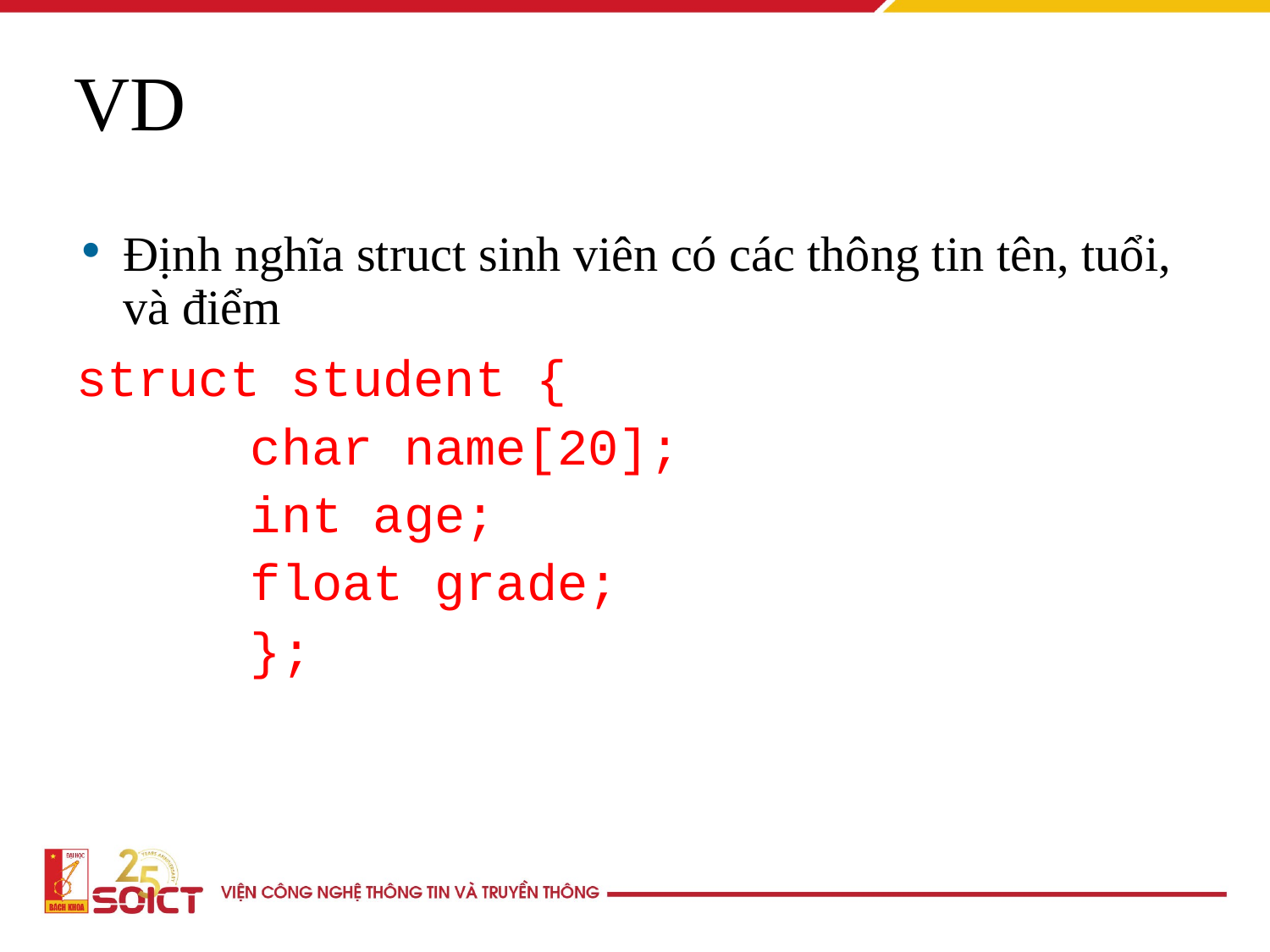

VD
Định nghĩa struct sinh viên có các thông tin tên, tuổi, và điểm
struct student {
		char name[20];
		int age;
		float grade;
		};